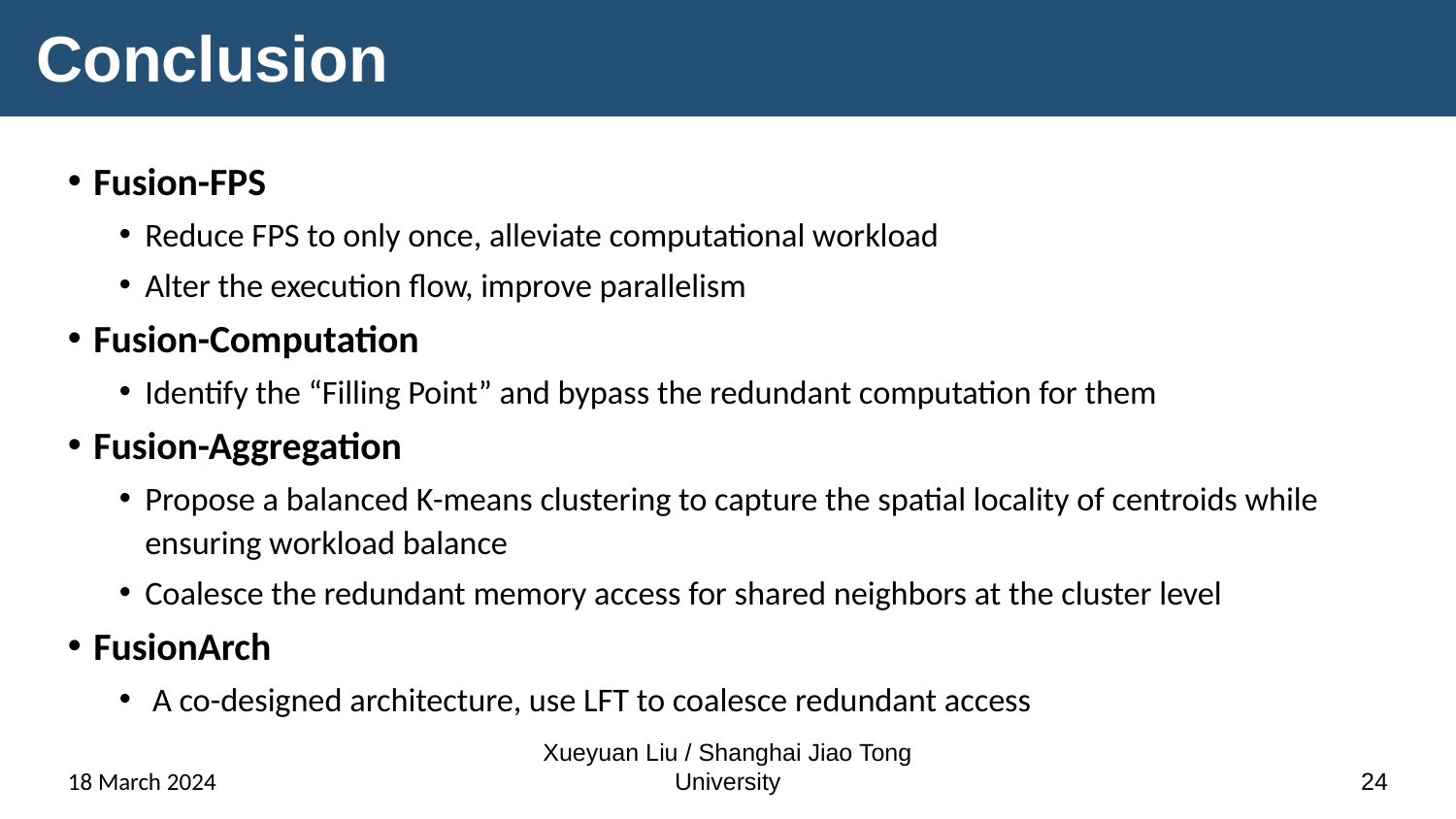

# Conclusion
Fusion-FPS
Reduce FPS to only once, alleviate computational workload
Alter the execution flow, improve parallelism
Fusion-Computation
Identify the “Filling Point” and bypass the redundant computation for them
Fusion-Aggregation
Propose a balanced K-means clustering to capture the spatial locality of centroids while ensuring workload balance
Coalesce the redundant memory access for shared neighbors at the cluster level
FusionArch
 A co-designed architecture, use LFT to coalesce redundant access
18 March 2024
Xueyuan Liu / Shanghai Jiao Tong University
24